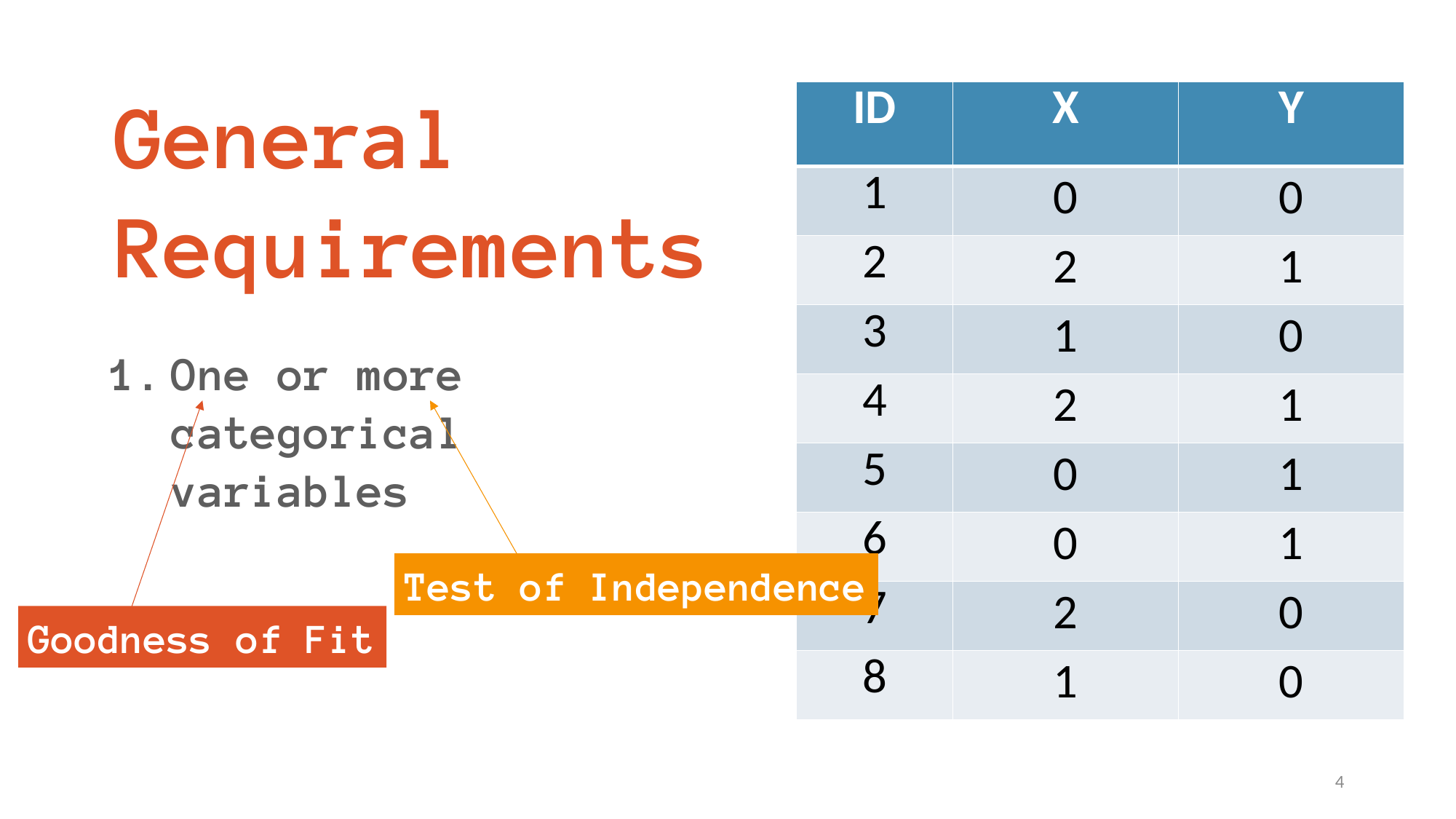

General
Requirements
| ID | X | Y |
| --- | --- | --- |
| 1 | 0 | 0 |
| 2 | 2 | 1 |
| 3 | 1 | 0 |
| 4 | 2 | 1 |
| 5 | 0 | 1 |
| 6 | 0 | 1 |
| 7 | 2 | 0 |
| 8 | 1 | 0 |
One or more categorical variables
Goodness of Fit
Test of Independence
4